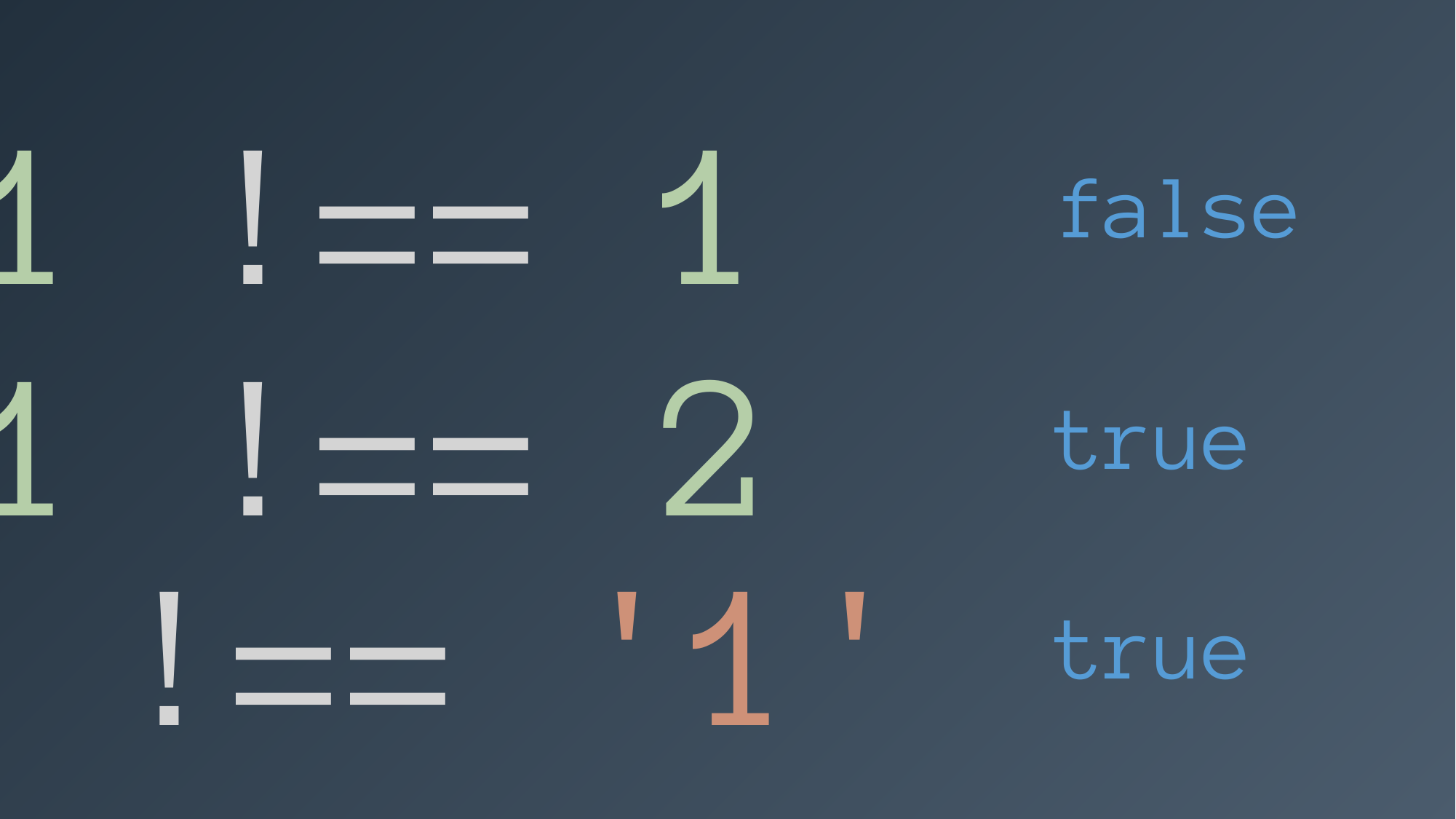

1 !== 1
false
1 !== 2
true
1 !== '1'
true